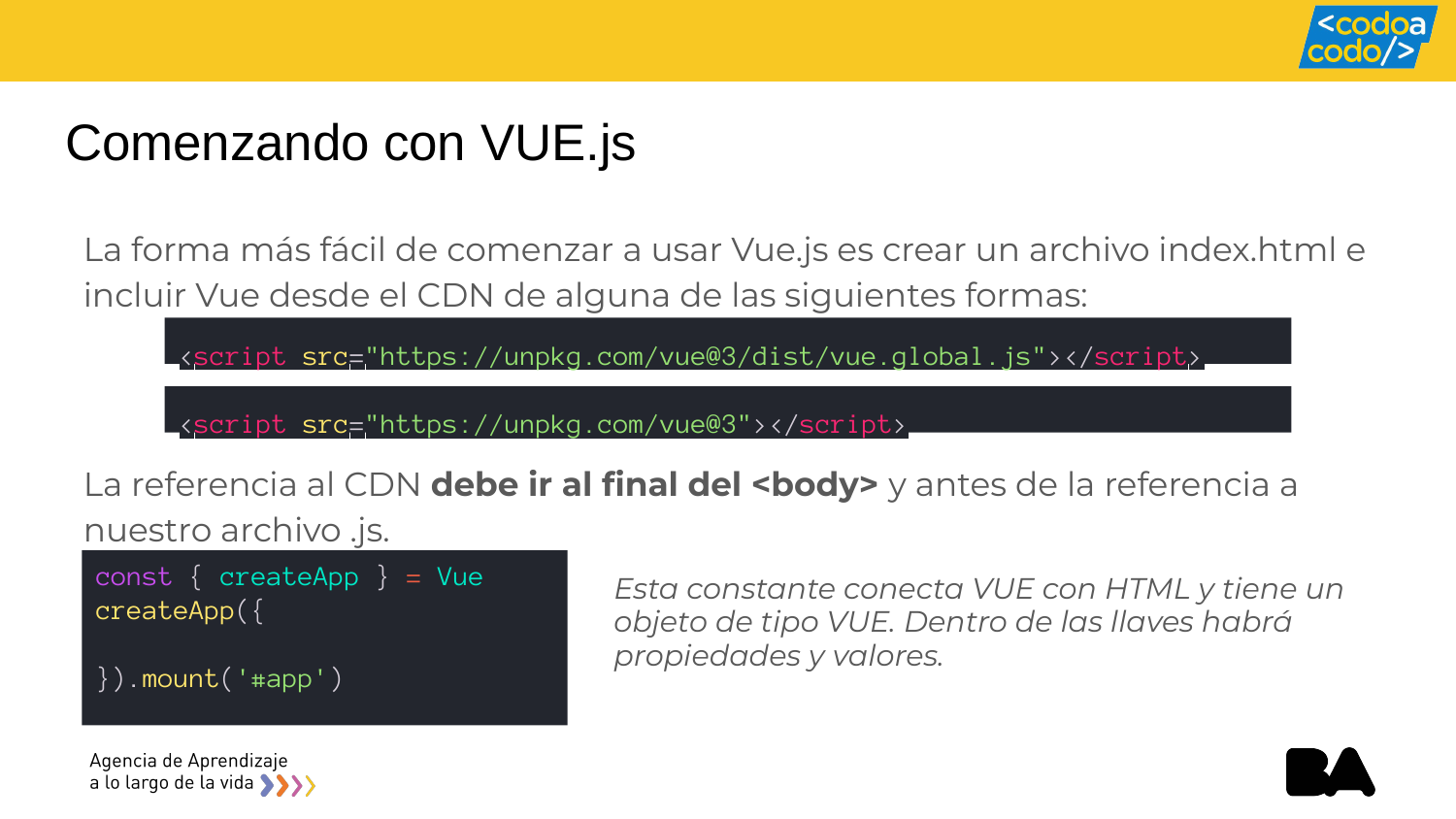

# Comenzando con VUE.js
La forma más fácil de comenzar a usar Vue.js es crear un archivo index.html e incluir Vue desde el CDN de alguna de las siguientes formas:
<script src="https://unpkg.com/vue@3/dist/vue.global.js"></script>
<script src="https://unpkg.com/vue@3"></script>
La referencia al CDN debe ir al final del <body> y antes de la referencia a nuestro archivo .js.
const { createApp } = Vue
createApp({

}).mount('#app')

Esta constante conecta VUE con HTML y tiene un objeto de tipo VUE. Dentro de las llaves habrá propiedades y valores.